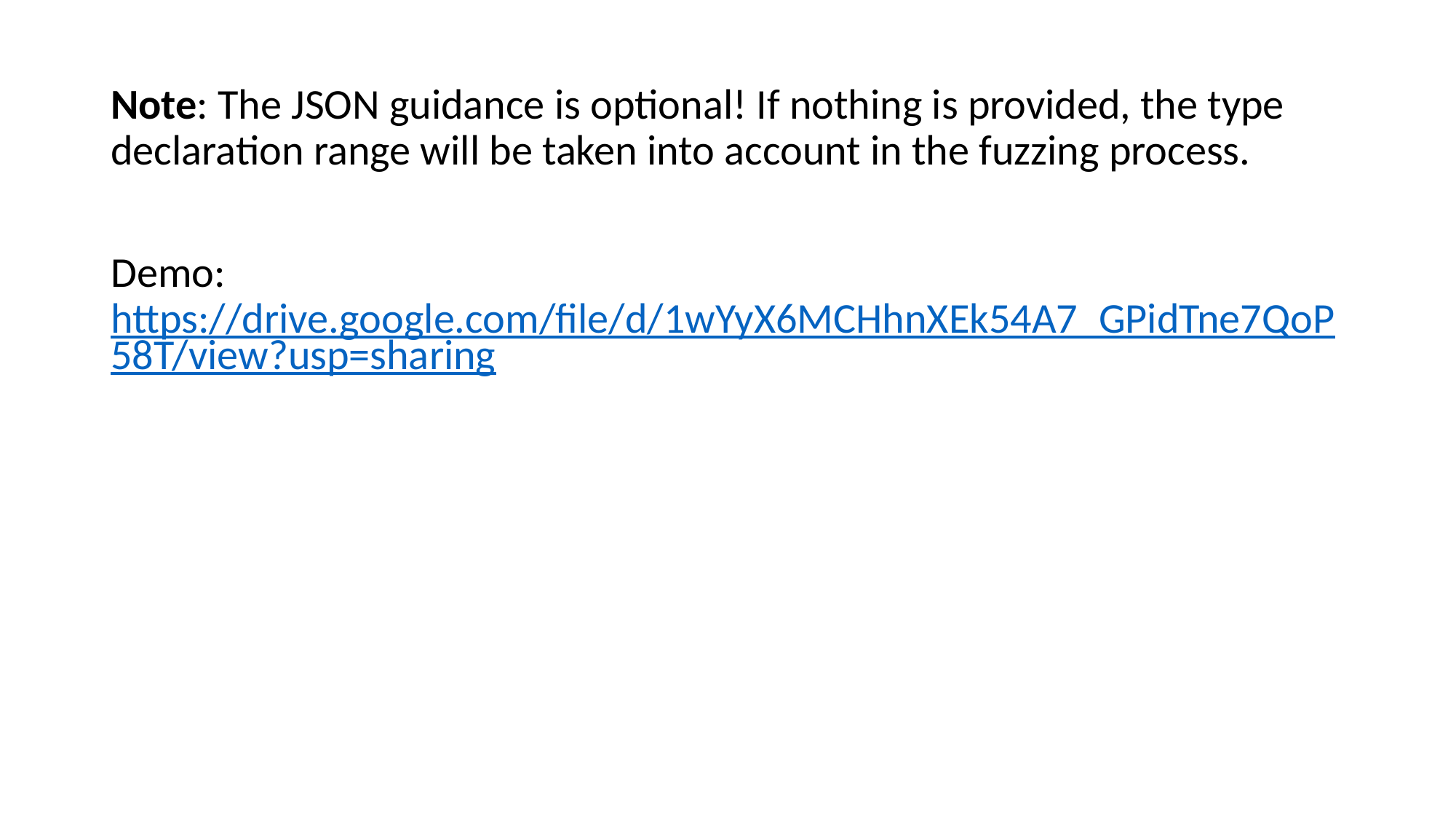

Note: The JSON guidance is optional! If nothing is provided, the type declaration range will be taken into account in the fuzzing process.

Demo: https://drive.google.com/file/d/1wYyX6MCHhnXEk54A7_GPidTne7QoP58T/view?usp=sharing